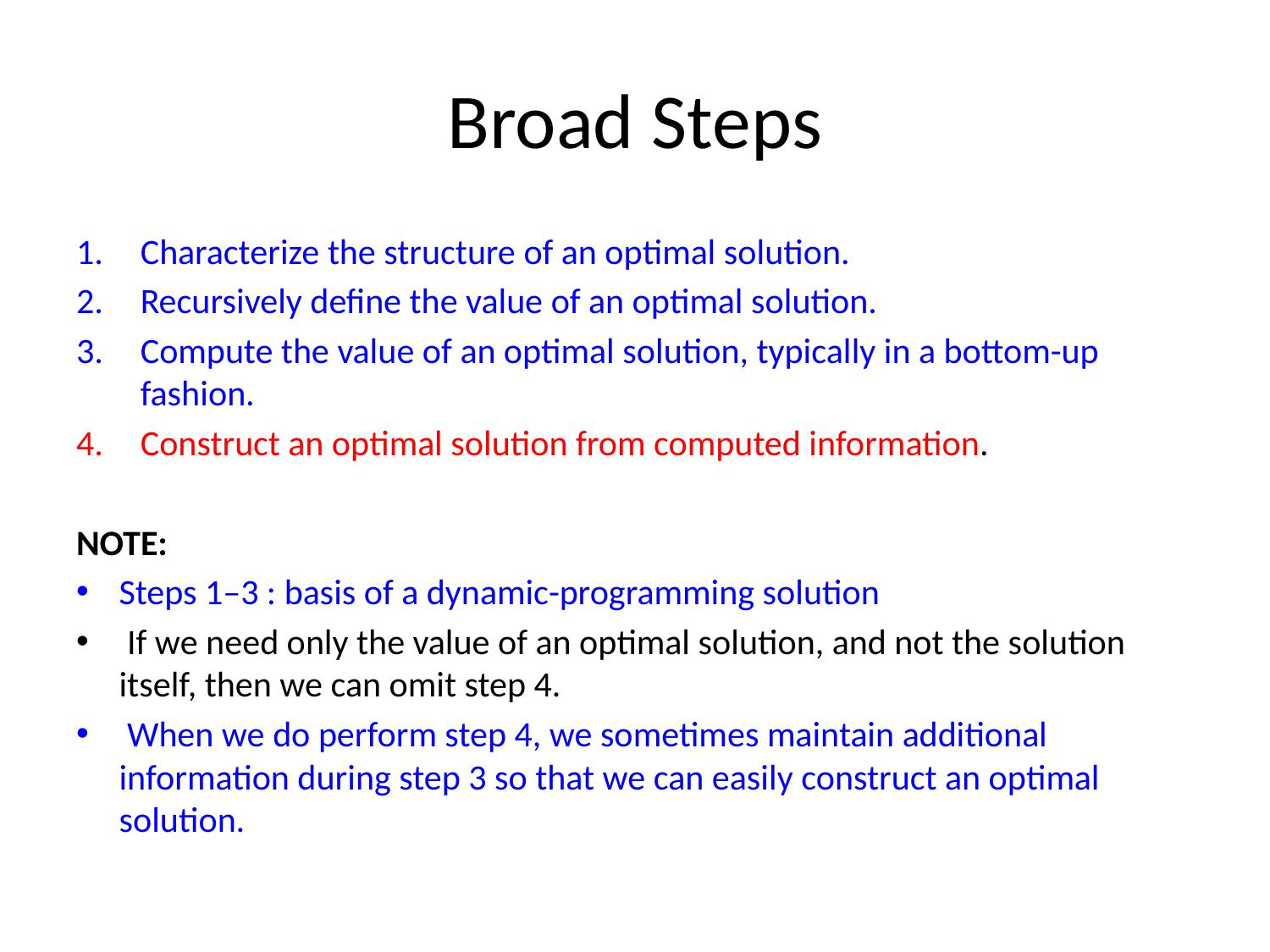

# Broad Steps
Characterize the structure of an optimal solution.
Recursively define the value of an optimal solution.
Compute the value of an optimal solution, typically in a bottom-up fashion.
Construct an optimal solution from computed information.

NOTE:
Steps 1–3 : basis of a dynamic-programming solution
 If we need only the value of an optimal solution, and not the solution itself, then we can omit step 4.
 When we do perform step 4, we sometimes maintain additional information during step 3 so that we can easily construct an optimal solution.